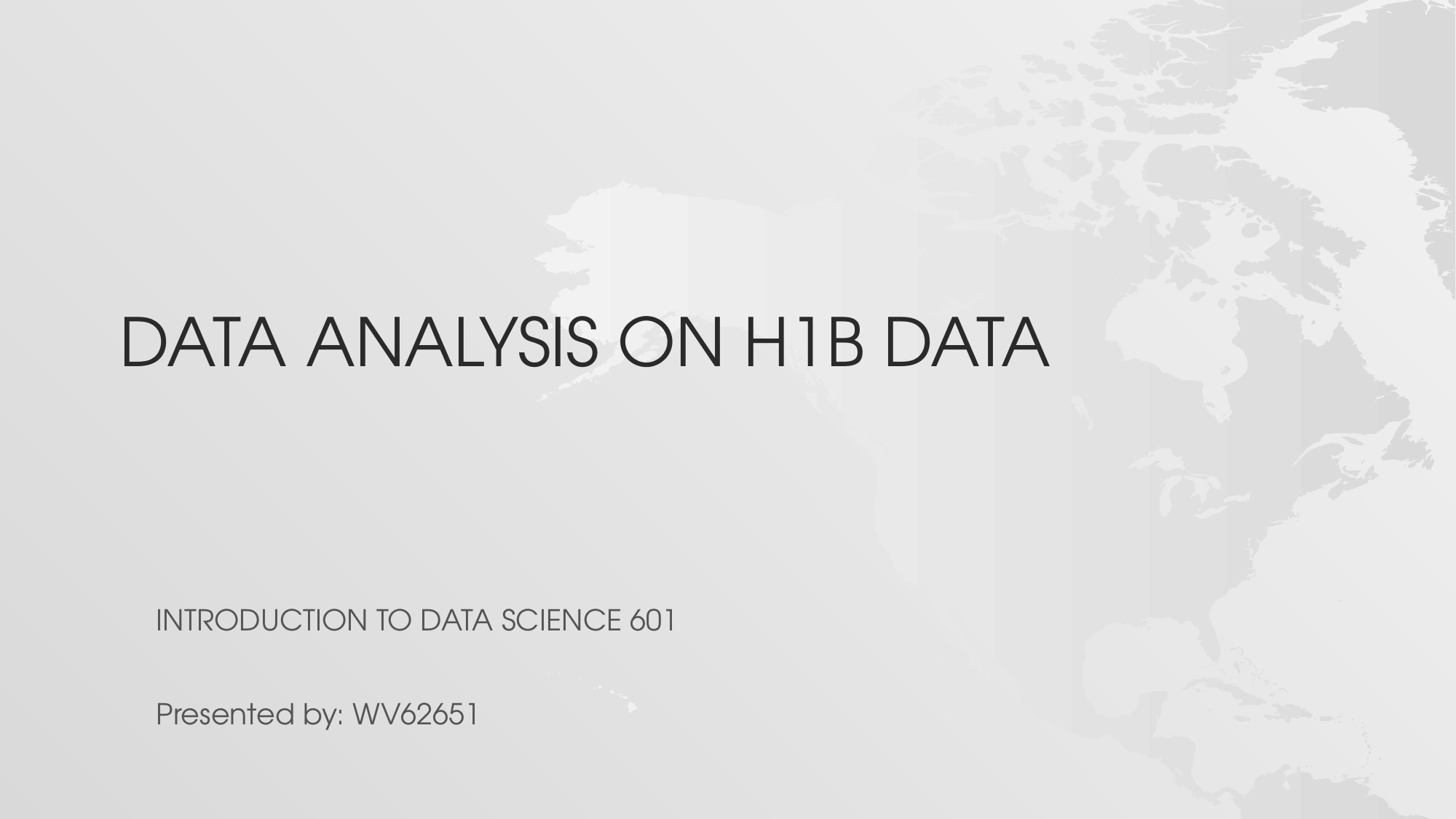

# DATA ANALYSIS ON H1B DATA
INTRODUCTION TO DATA SCIENCE 601

Presented by: WV62651